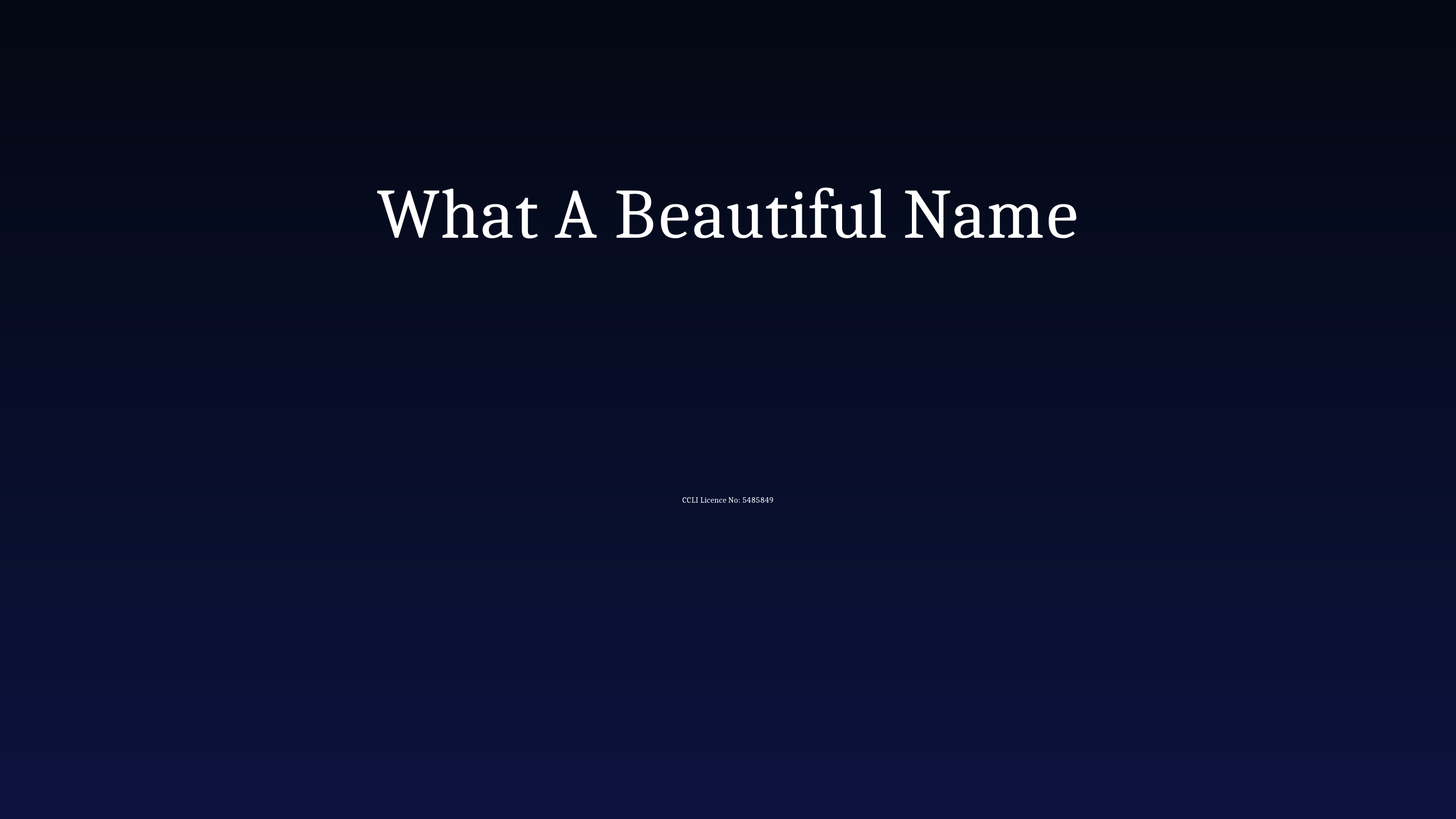

What A Beautiful Name
CCLI Licence No: 5485849